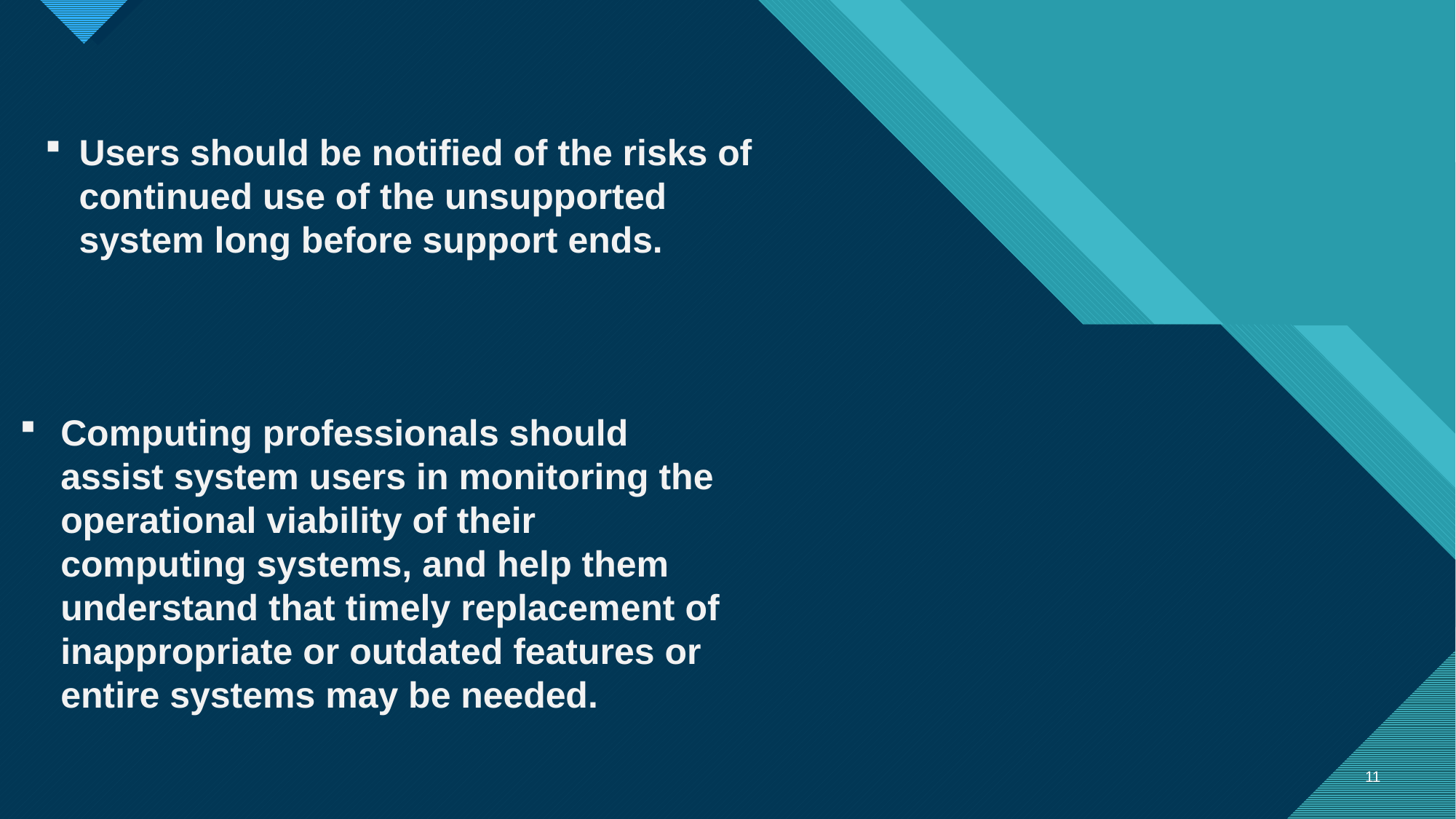

Users should be notified of the risks of continued use of the unsupported system long before support ends.
Computing professionals should assist system users in monitoring the operational viability of their computing systems, and help them understand that timely replacement of inappropriate or outdated features or entire systems may be needed.
11